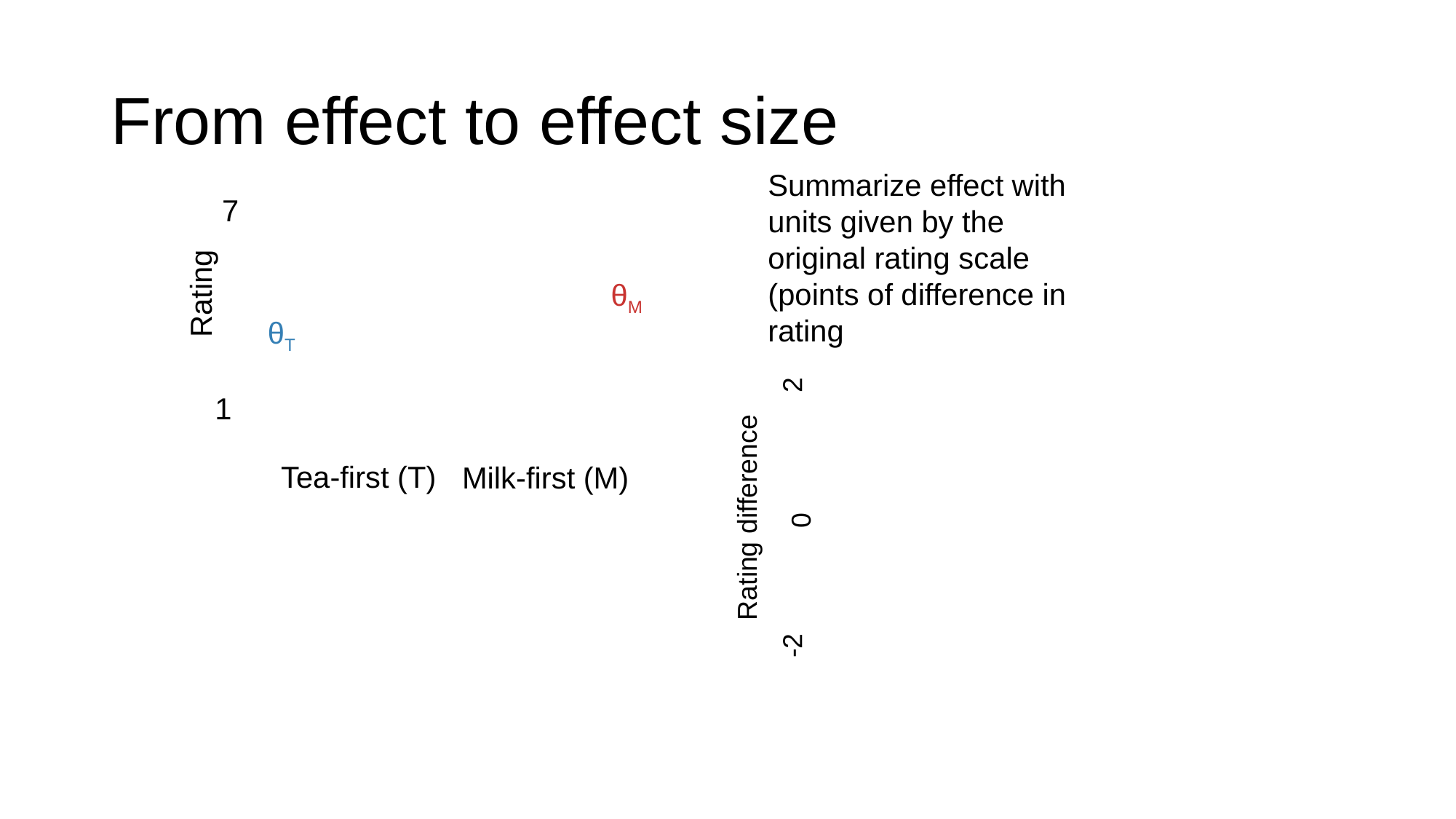

# From effect to effect size
Summarize effect with units given by the original rating scale (points of difference in rating
7
Rating
θM
θT
2
1
Tea-first (T)
Milk-first (M)
Rating difference
0
-2